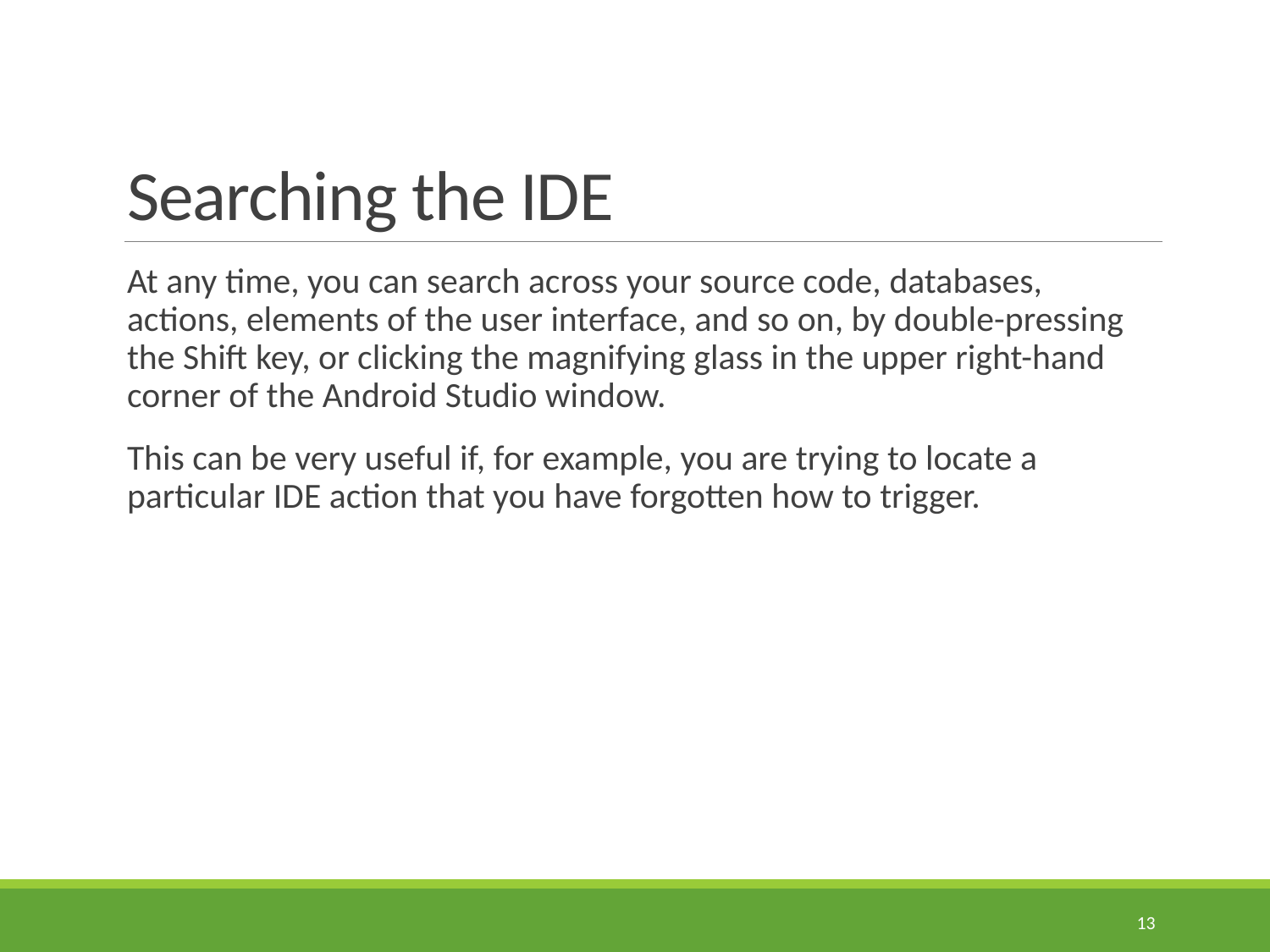

# Searching the IDE
At any time, you can search across your source code, databases, actions, elements of the user interface, and so on, by double-pressing the Shift key, or clicking the magnifying glass in the upper right-hand corner of the Android Studio window.
This can be very useful if, for example, you are trying to locate a particular IDE action that you have forgotten how to trigger.

13